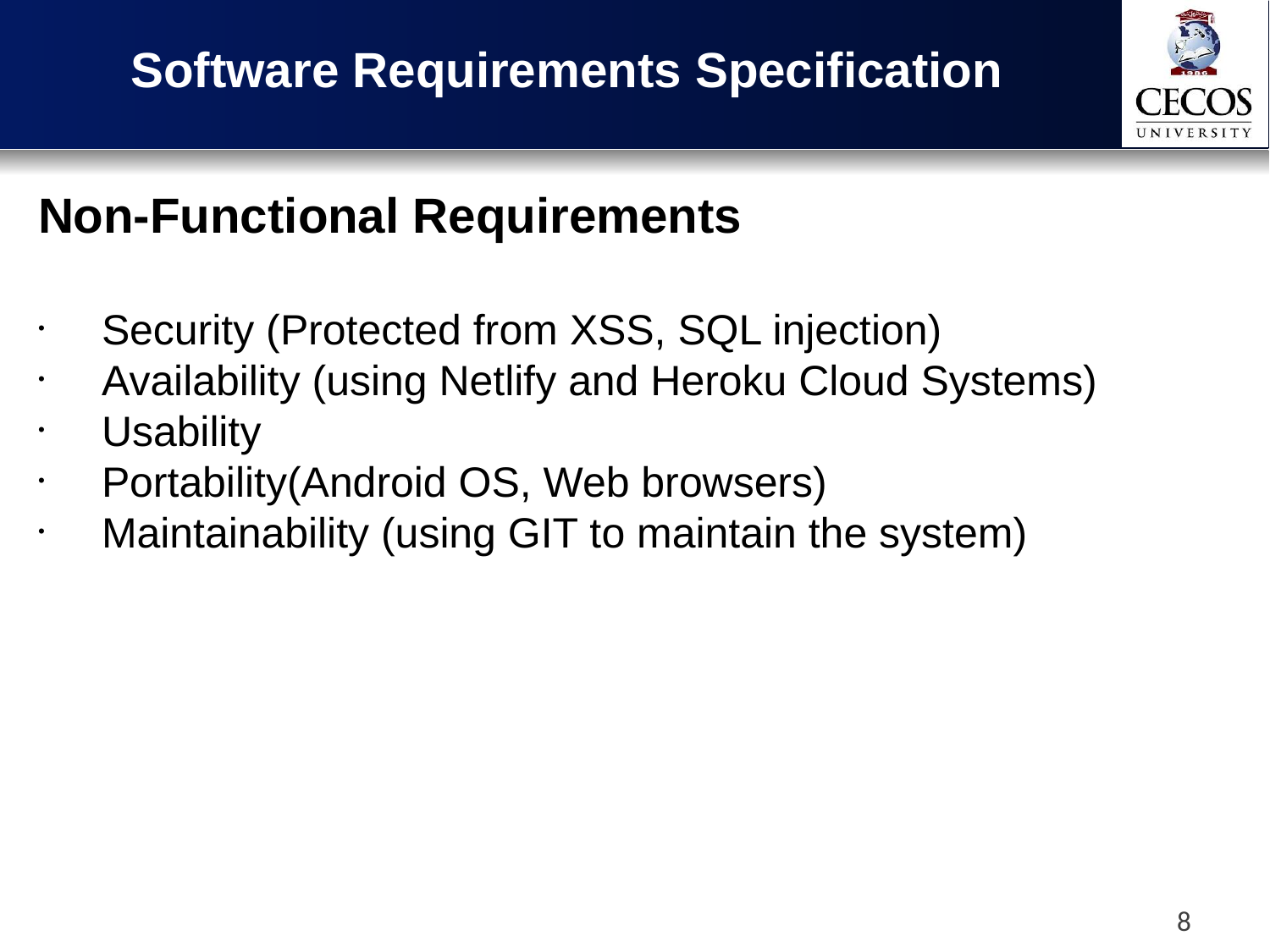

Software Requirements Specification
Non-Functional Requirements

Security (Protected from XSS, SQL injection)
Availability (using Netlify and Heroku Cloud Systems)
Usability
Portability(Android OS, Web browsers)
Maintainability (using GIT to maintain the system)

8